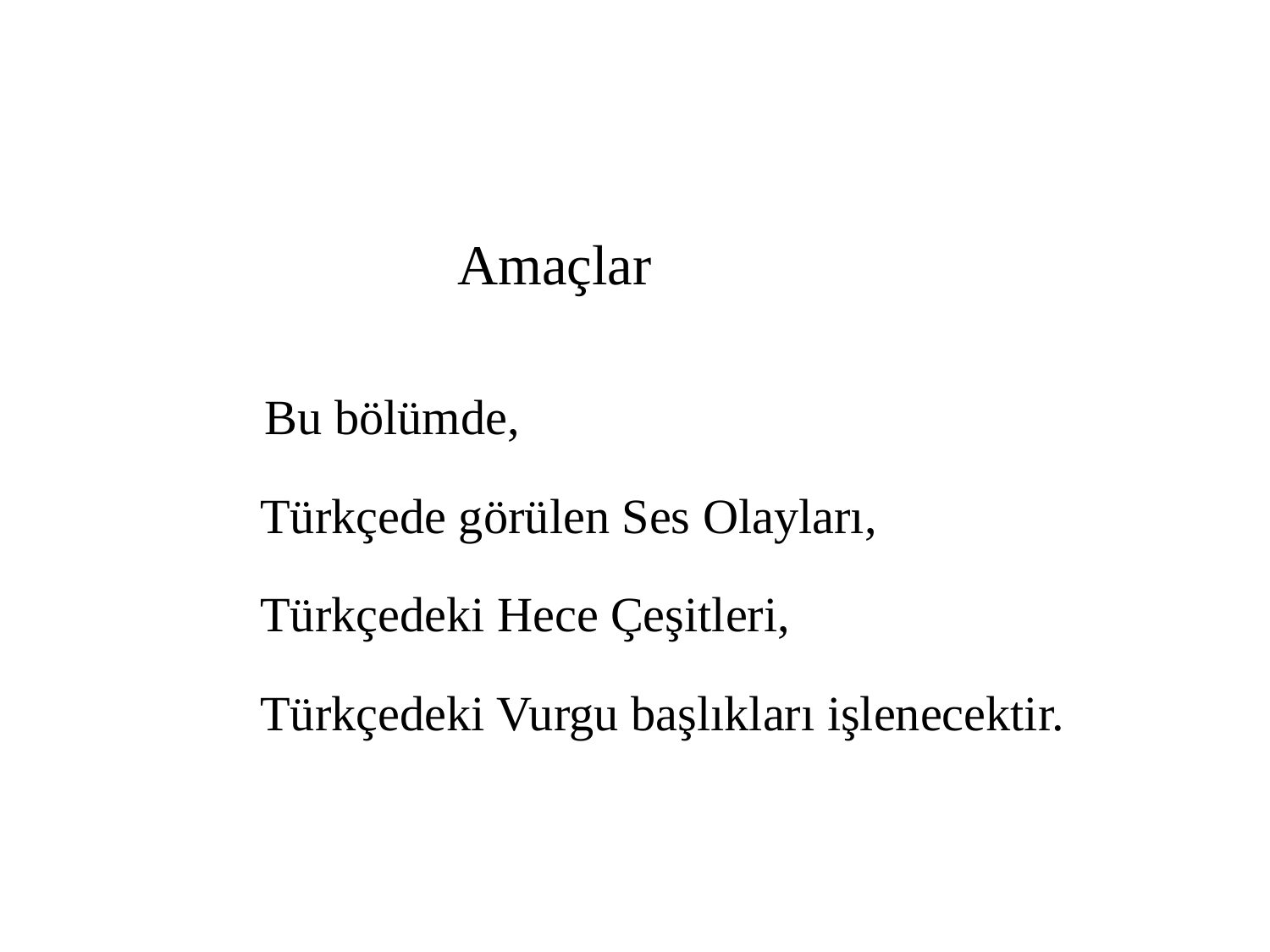

Amaçlar

	     Bu bölümde,
               Türkçede görülen Ses Olayları,
               Türkçedeki Hece Çeşitleri,
               Türkçedeki Vurgu başlıkları işlenecektir.